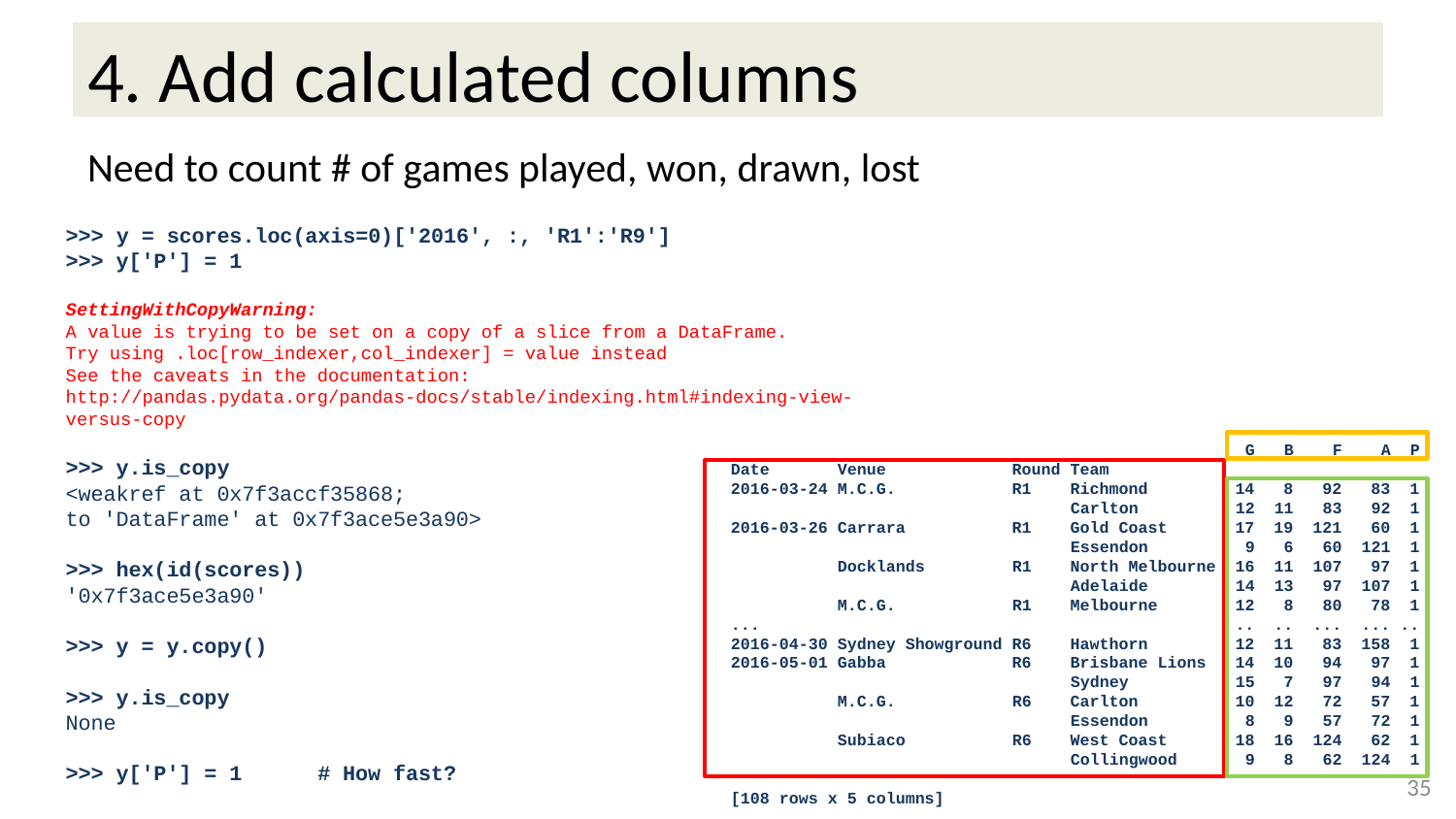

# 4. Add calculated columns
Need to count # of games played, won, drawn, lost
>>> y = scores.loc(axis=0)['2016', :, 'R1':'R9']
>>> y['P'] = 1

SettingWithCopyWarning:
A value is trying to be set on a copy of a slice from a DataFrame.
Try using .loc[row_indexer,col_indexer] = value instead
See the caveats in the documentation: http://pandas.pydata.org/pandas-docs/stable/indexing.html#indexing-view-versus-copy

>>> y.is_copy
<weakref at 0x7f3accf35868;
to 'DataFrame' at 0x7f3ace5e3a90>

>>> hex(id(scores))
'0x7f3ace5e3a90'

>>> y = y.copy()

>>> y.is_copy
None

>>> y['P'] = 1      # How fast?

                                                     G   B    F    A  P
Date       Venue             Round Team
2016-03-24 M.C.G.            R1    Richmond         14   8   92   83  1
                                   Carlton          12  11   83   92  1
2016-03-26 Carrara           R1    Gold Coast       17  19  121   60  1
                                   Essendon          9   6   60  121  1
           Docklands         R1    North Melbourne  16  11  107   97  1
                                   Adelaide         14  13   97  107  1
           M.C.G.            R1    Melbourne        12   8   80   78  1
...                                                 ..  ..  ...  ... ..
2016-04-30 Sydney Showground R6    Hawthorn         12  11   83  158  1
2016-05-01 Gabba             R6    Brisbane Lions   14  10   94   97  1
                                   Sydney           15   7   97   94  1
           M.C.G.            R6    Carlton          10  12   72   57  1
                                   Essendon          8   9   57   72  1
           Subiaco           R6    West Coast       18  16  124   62  1
                                   Collingwood       9   8   62  124  1

[108 rows x 5 columns]

35